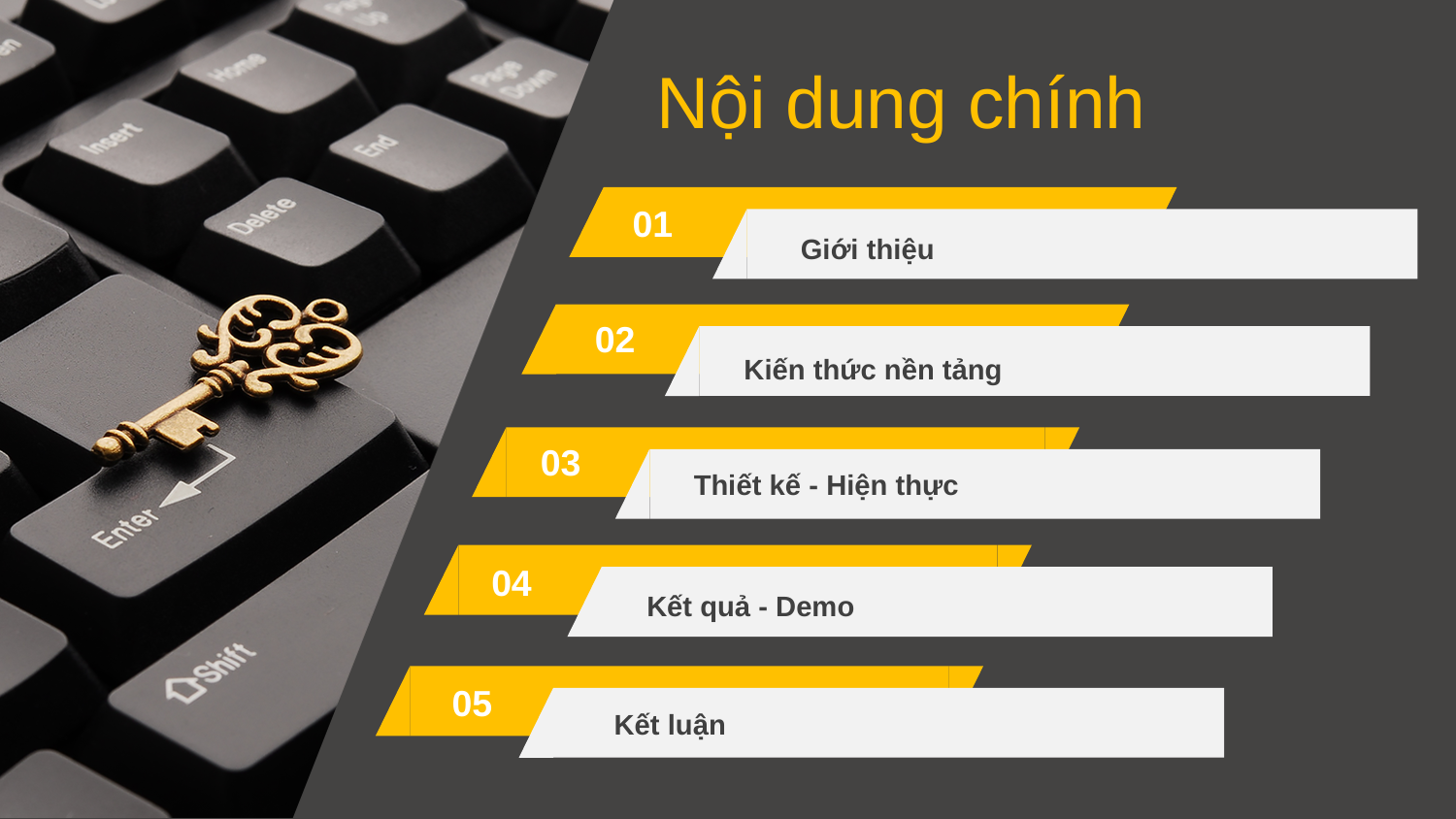

Nội dung chính

01

Giới thiệu

02
Kiến thức nền tảng

03
Thiết kế - Hiện thực

04
Kết quả - Demo

Demo
Modern PowerPoint  Presentation designed

05
Kết luận